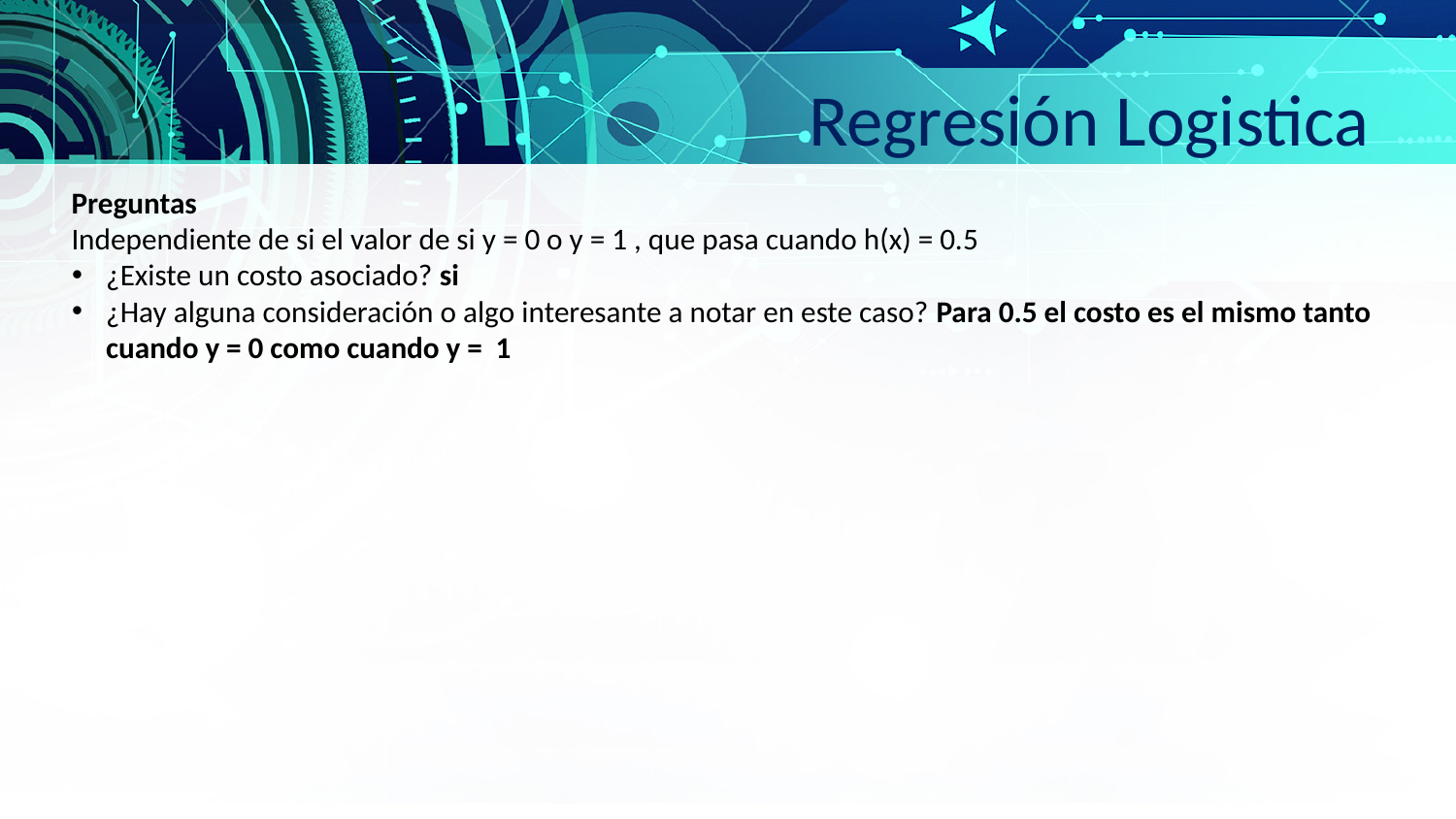

Regresión Logistica
Preguntas
Independiente de si el valor de si y = 0 o y = 1 , que pasa cuando h(x) = 0.5
¿Existe un costo asociado? si
¿Hay alguna consideración o algo interesante a notar en este caso? Para 0.5 el costo es el mismo tanto cuando y = 0 como cuando y =  1